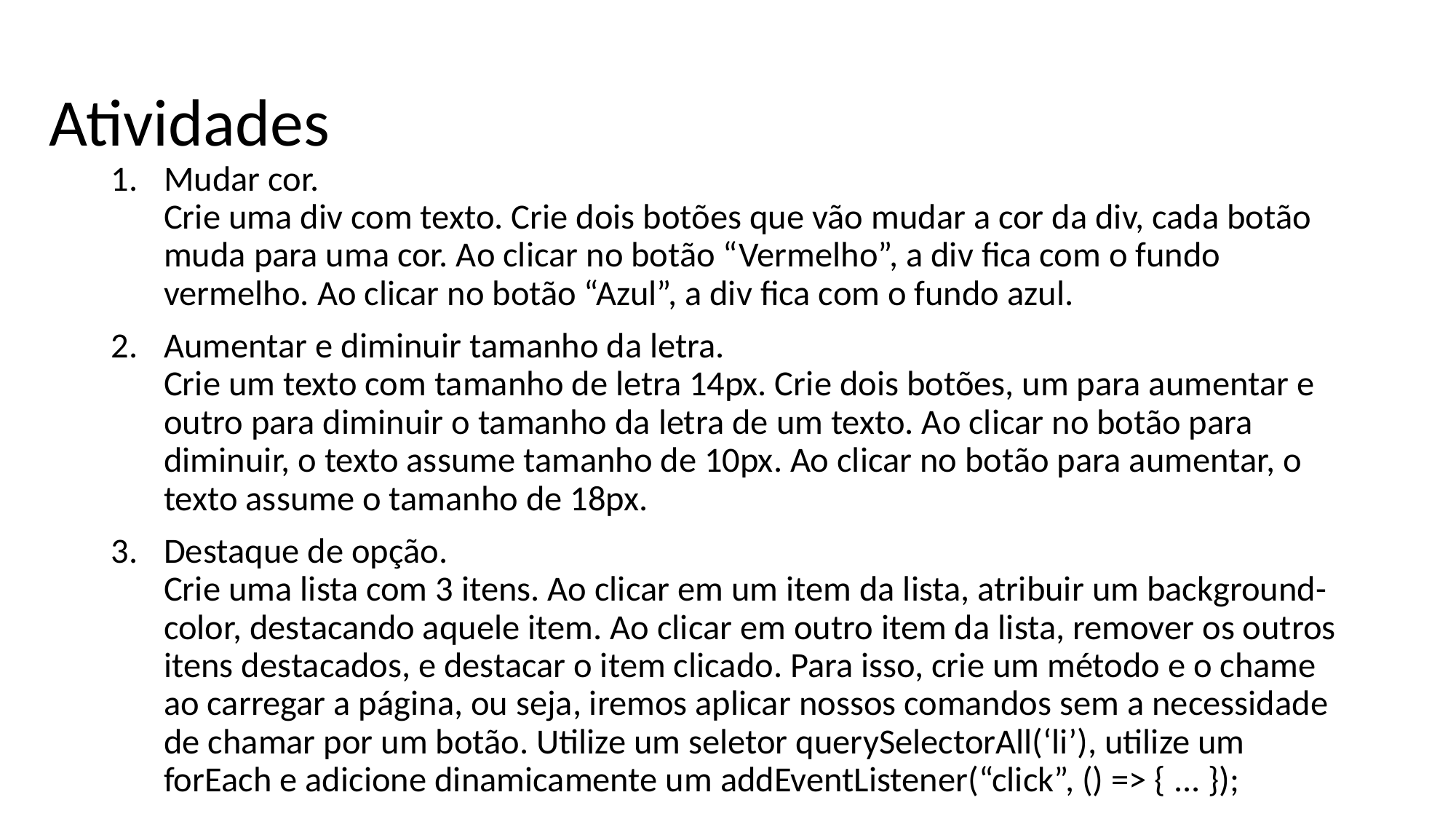

Atividades
Mudar cor.
Crie uma div com texto. Crie dois botões que vão mudar a cor da div, cada botão muda para uma cor. Ao clicar no botão “Vermelho”, a div fica com o fundo vermelho. Ao clicar no botão “Azul”, a div fica com o fundo azul.
Aumentar e diminuir tamanho da letra.
Crie um texto com tamanho de letra 14px. Crie dois botões, um para aumentar e outro para diminuir o tamanho da letra de um texto. Ao clicar no botão para diminuir, o texto assume tamanho de 10px. Ao clicar no botão para aumentar, o texto assume o tamanho de 18px.
Destaque de opção.
Crie uma lista com 3 itens. Ao clicar em um item da lista, atribuir um background-color, destacando aquele item. Ao clicar em outro item da lista, remover os outros itens destacados, e destacar o item clicado. Para isso, crie um método e o chame ao carregar a página, ou seja, iremos aplicar nossos comandos sem a necessidade de chamar por um botão. Utilize um seletor querySelectorAll(‘li’), utilize um forEach e adicione dinamicamente um addEventListener(“click”, () => { ... });